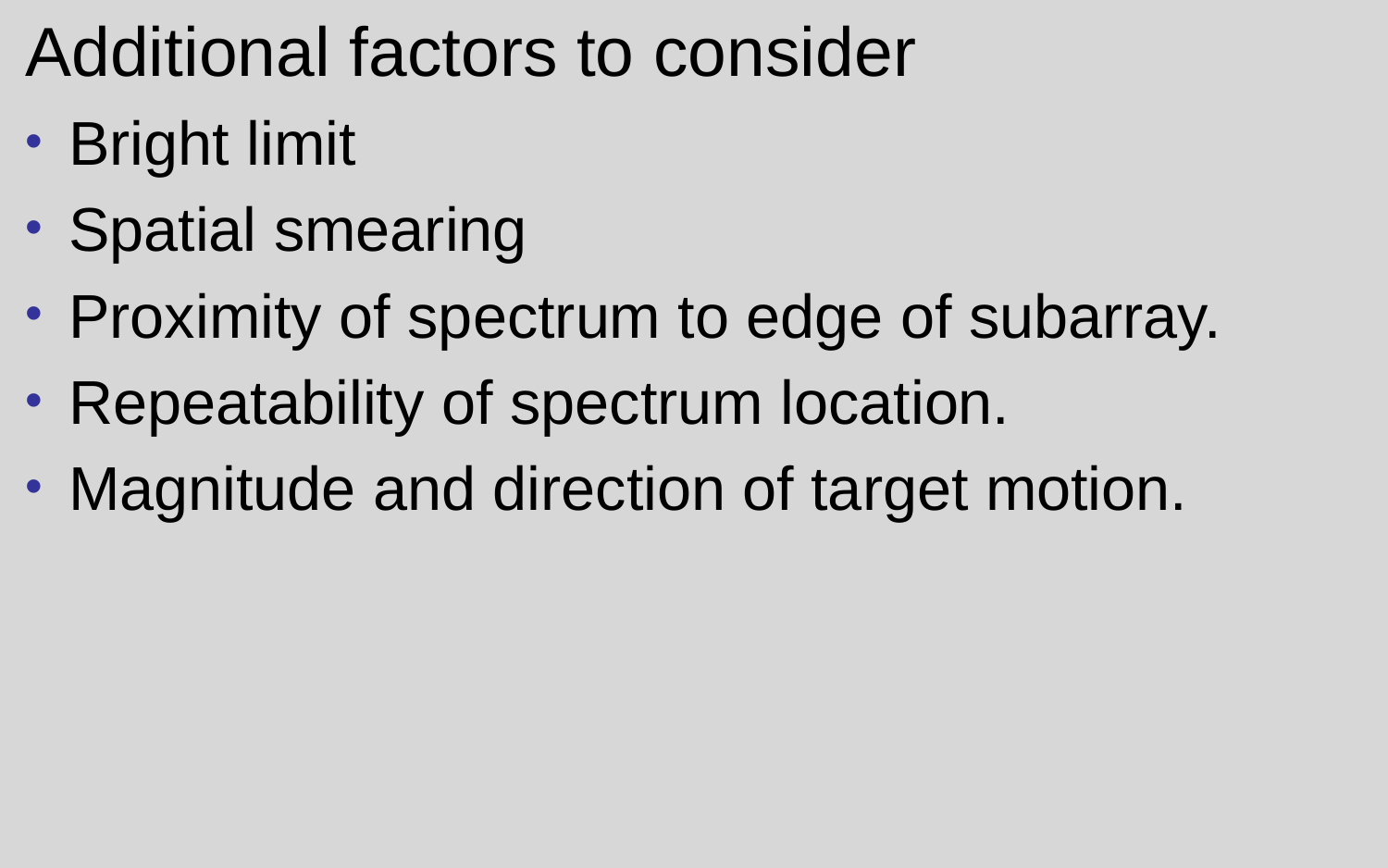

# Additional factors to consider
Bright limit
Spatial smearing
Proximity of spectrum to edge of subarray.
Repeatability of spectrum location.
Magnitude and direction of target motion.